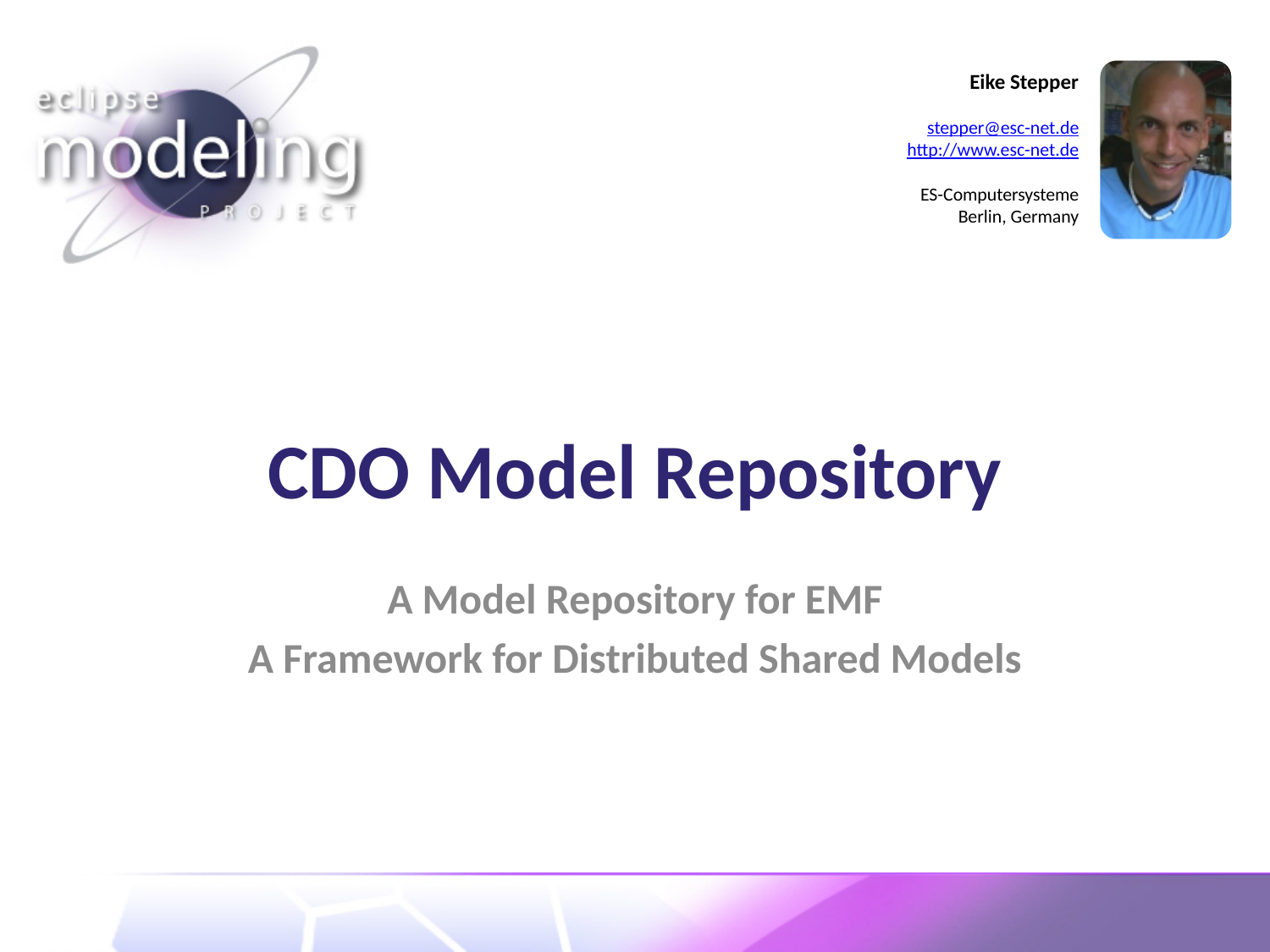

# CDO Model Repository
A Model Repository for EMF
A Framework for Distributed Shared Models